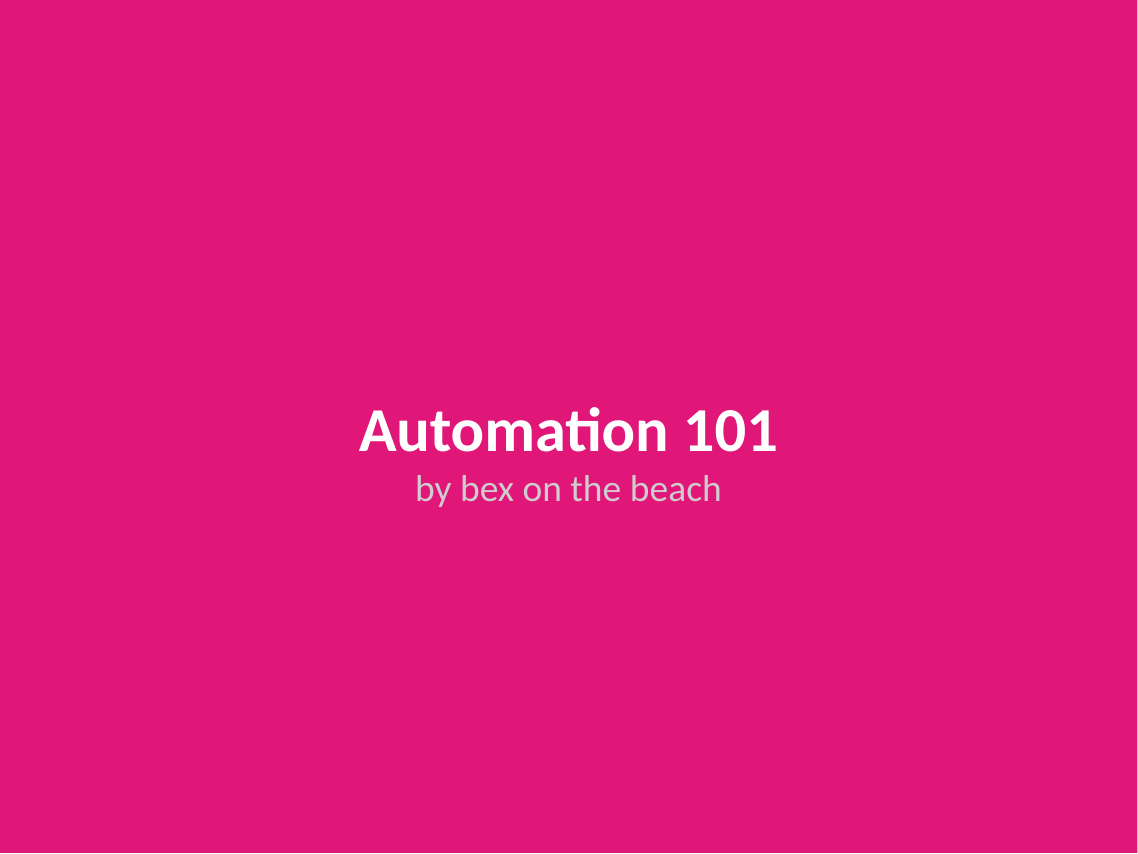

Automation 101
by bex on the beach